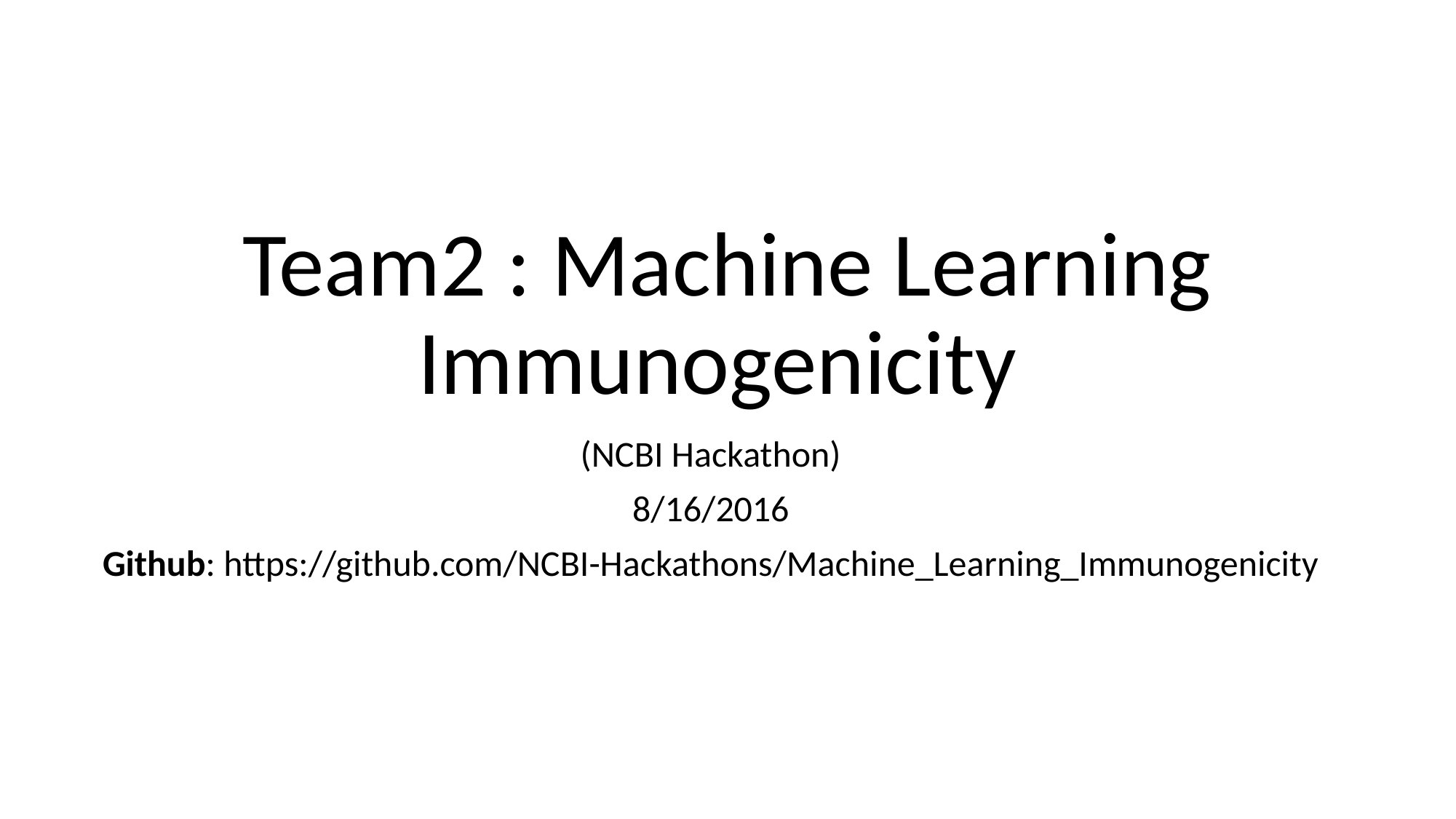

# Team2 : Machine Learning Immunogenicity
(NCBI Hackathon)
8/16/2016
Github: https://github.com/NCBI-Hackathons/Machine_Learning_Immunogenicity